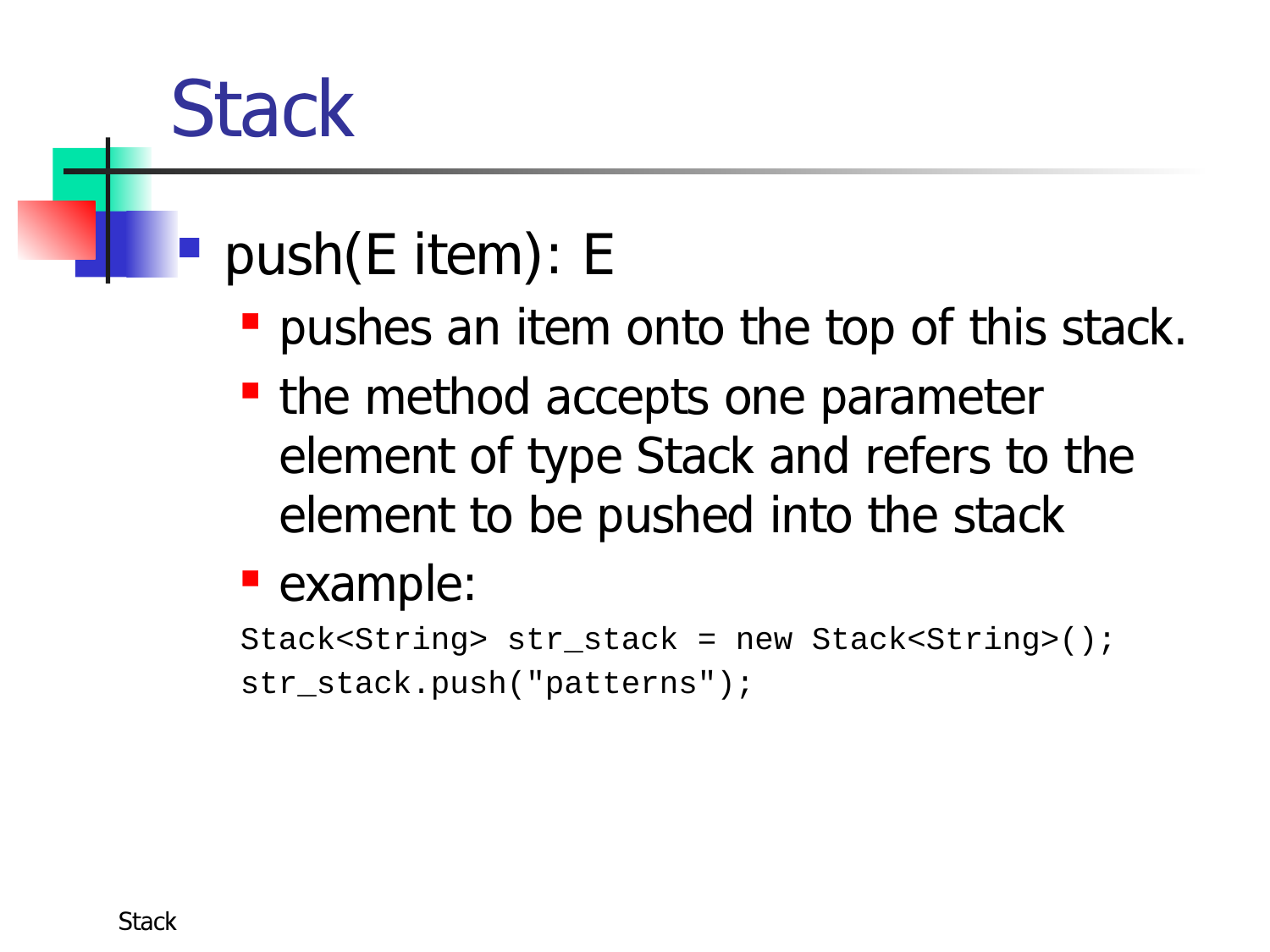

# Stack
push(E item): E
pushes an item onto the top of this stack.
the method accepts one parameter element of type Stack and refers to the element to be pushed into the stack
example:
Stack<String> str_stack = new Stack<String>();
str_stack.push("patterns");

Stack